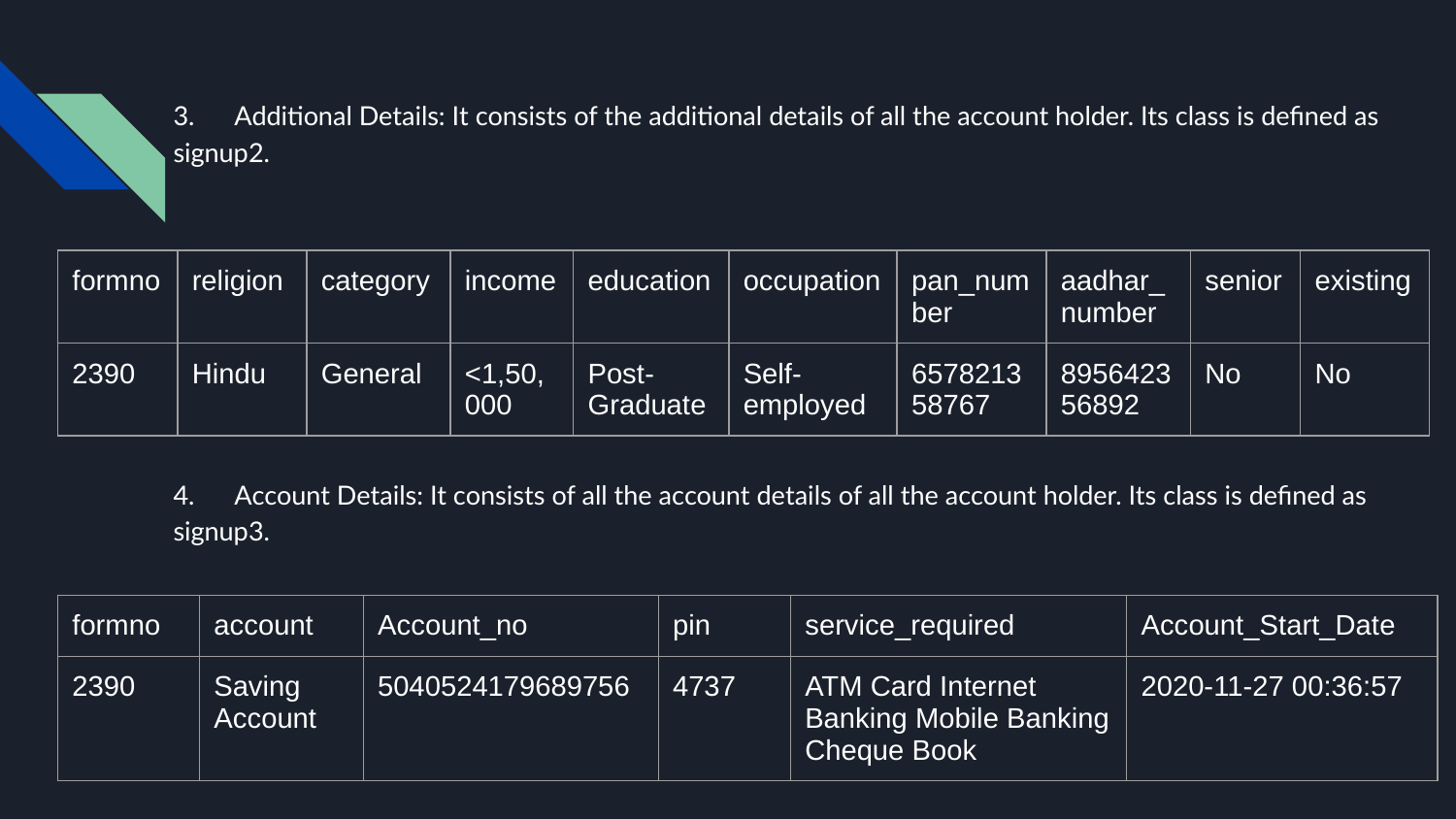

3.      Additional Details: It consists of the additional details of all the account holder. Its class is defined as signup2.

4.      Account Details: It consists of all the account details of all the account holder. Its class is defined as signup3.

| formno | religion | category | income | education | occupation | pan\_number | aadhar\_number | senior | existing |
| --- | --- | --- | --- | --- | --- | --- | --- | --- | --- |
| 2390 | Hindu | General | <1,50,000 | Post-Graduate | Self-employed | 657821358767 | 895642356892 | No | No |
| formno | account | Account\_no | pin | service\_required | Account\_Start\_Date |
| --- | --- | --- | --- | --- | --- |
| 2390 | Saving Account | 5040524179689756 | 4737 | ATM Card Internet Banking Mobile Banking Cheque Book | 2020-11-27 00:36:57 |